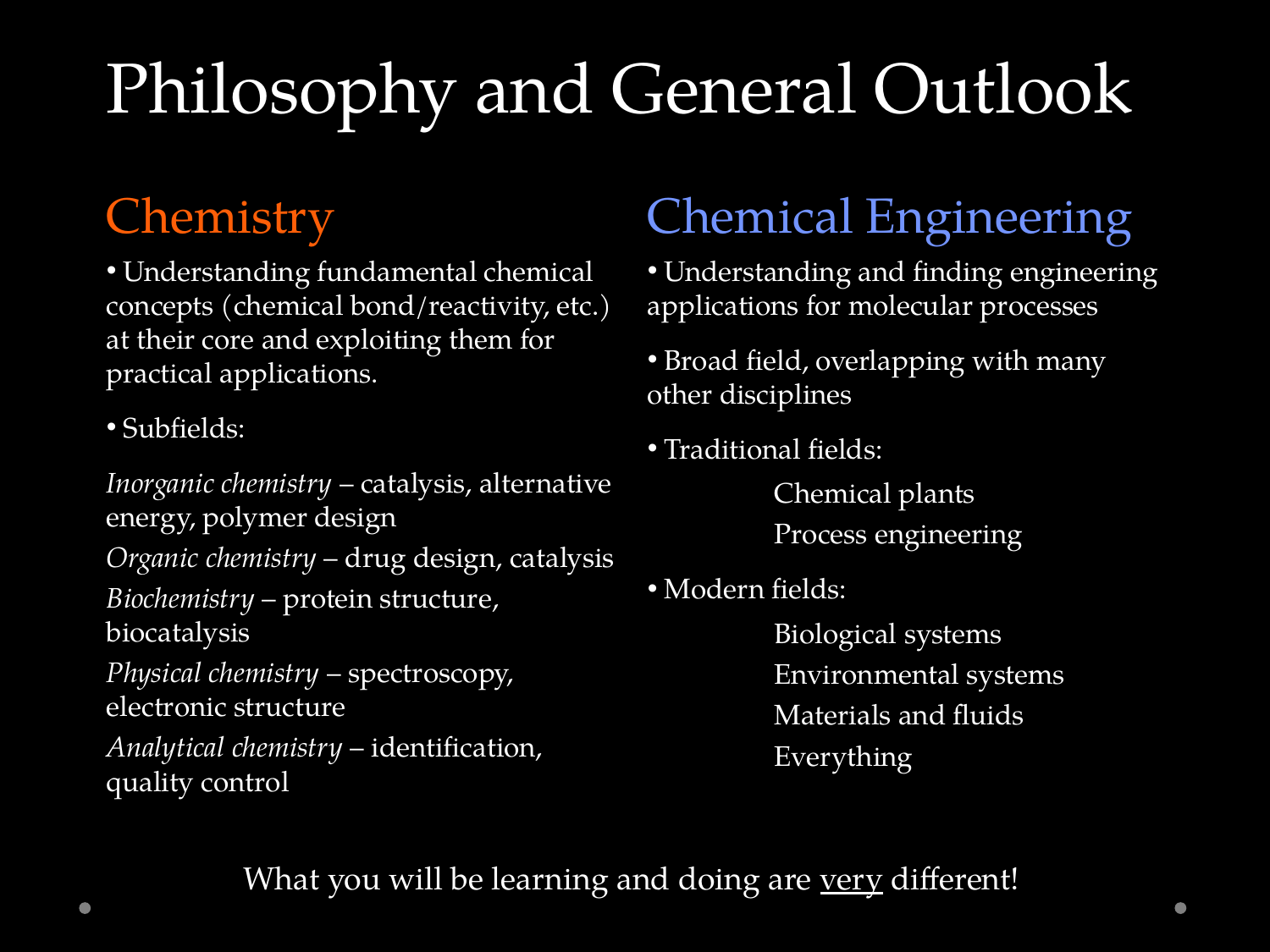

Philosophy and General Outlook
Chemistry
 Understanding fundamental chemical concepts (chemical bond/reactivity, etc.) at their core and exploiting them for practical applications.
 Subfields:
Inorganic chemistry – catalysis, alternative energy, polymer design
Organic chemistry – drug design, catalysis
Biochemistry – protein structure, biocatalysis
Physical chemistry – spectroscopy, electronic structure
Analytical chemistry – identification, quality control
Chemical Engineering
 Understanding and finding engineering applications for molecular processes
 Broad field, overlapping with many other disciplines
 Traditional fields:
	Chemical plants
	Process engineering
 Modern fields:
	Biological systems
	Environmental systems
	Materials and fluids
	Everything

What you will be learning and doing are very different!